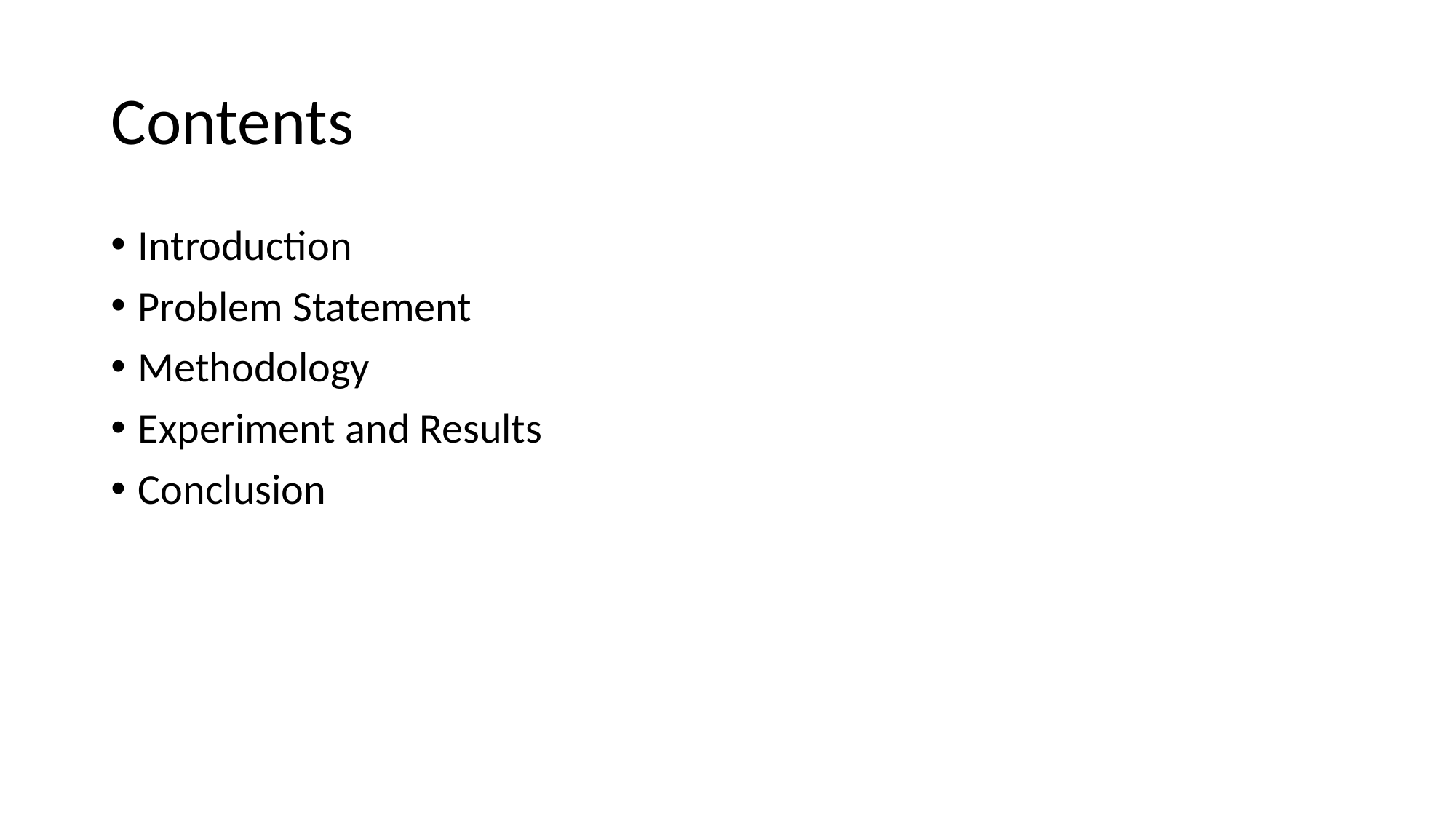

# Contents
Introduction
Problem Statement
Methodology
Experiment and Results
Conclusion